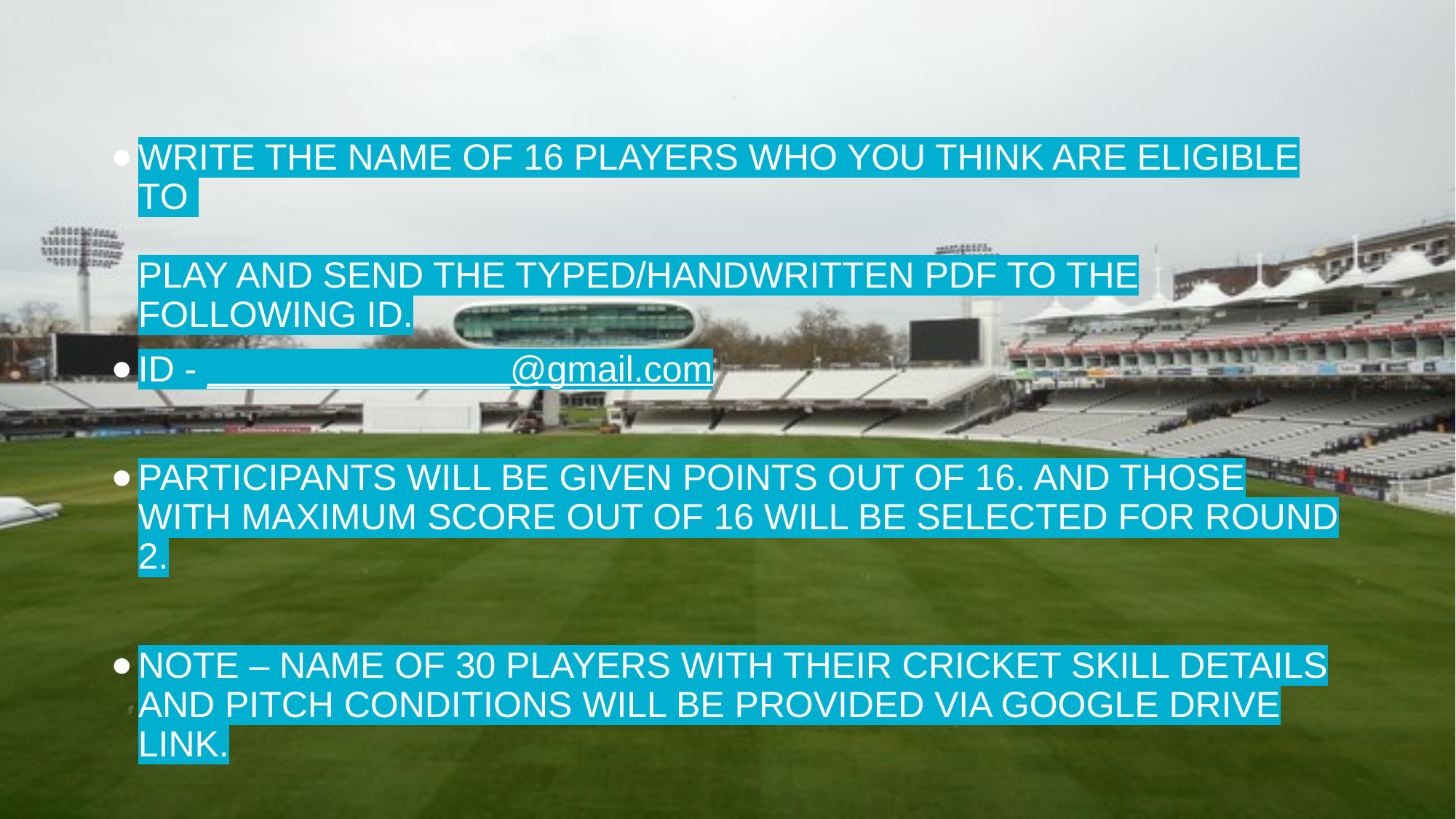

WRITE THE NAME OF 16 PLAYERS WHO YOU THINK ARE ELIGIBLE TO

PLAY AND SEND THE TYPED/HANDWRITTEN PDF TO THE FOLLOWING ID.
ID - _______________@gmail.com

PARTICIPANTS WILL BE GIVEN POINTS OUT OF 16. AND THOSE WITH MAXIMUM SCORE OUT OF 16 WILL BE SELECTED FOR ROUND 2.

NOTE – NAME OF 30 PLAYERS WITH THEIR CRICKET SKILL DETAILS AND PITCH CONDITIONS WILL BE PROVIDED VIA GOOGLE DRIVE LINK.